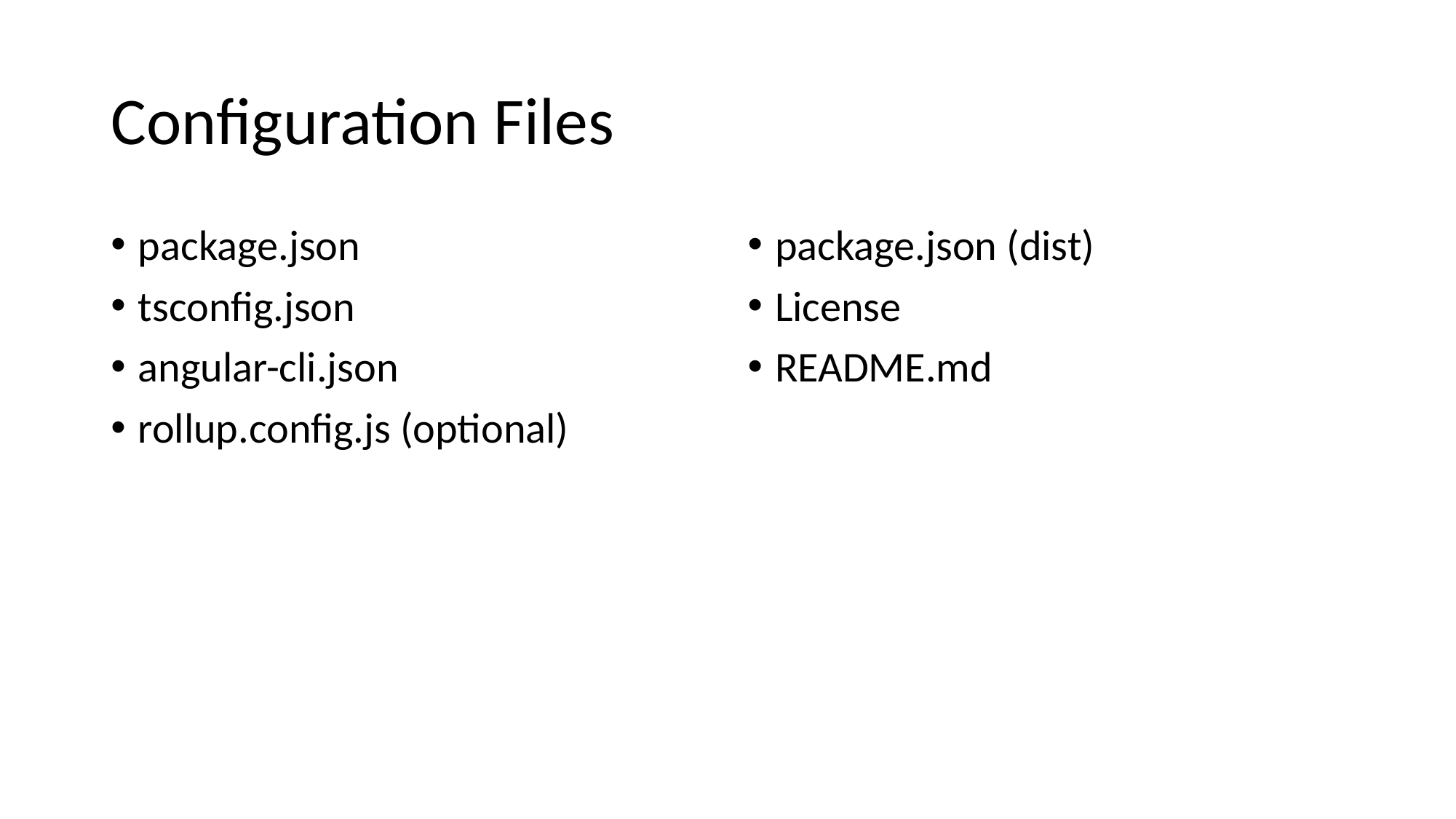

# Configuration Files
package.json
tsconfig.json
angular-cli.json
rollup.config.js (optional)

package.json (dist)
License
README.md